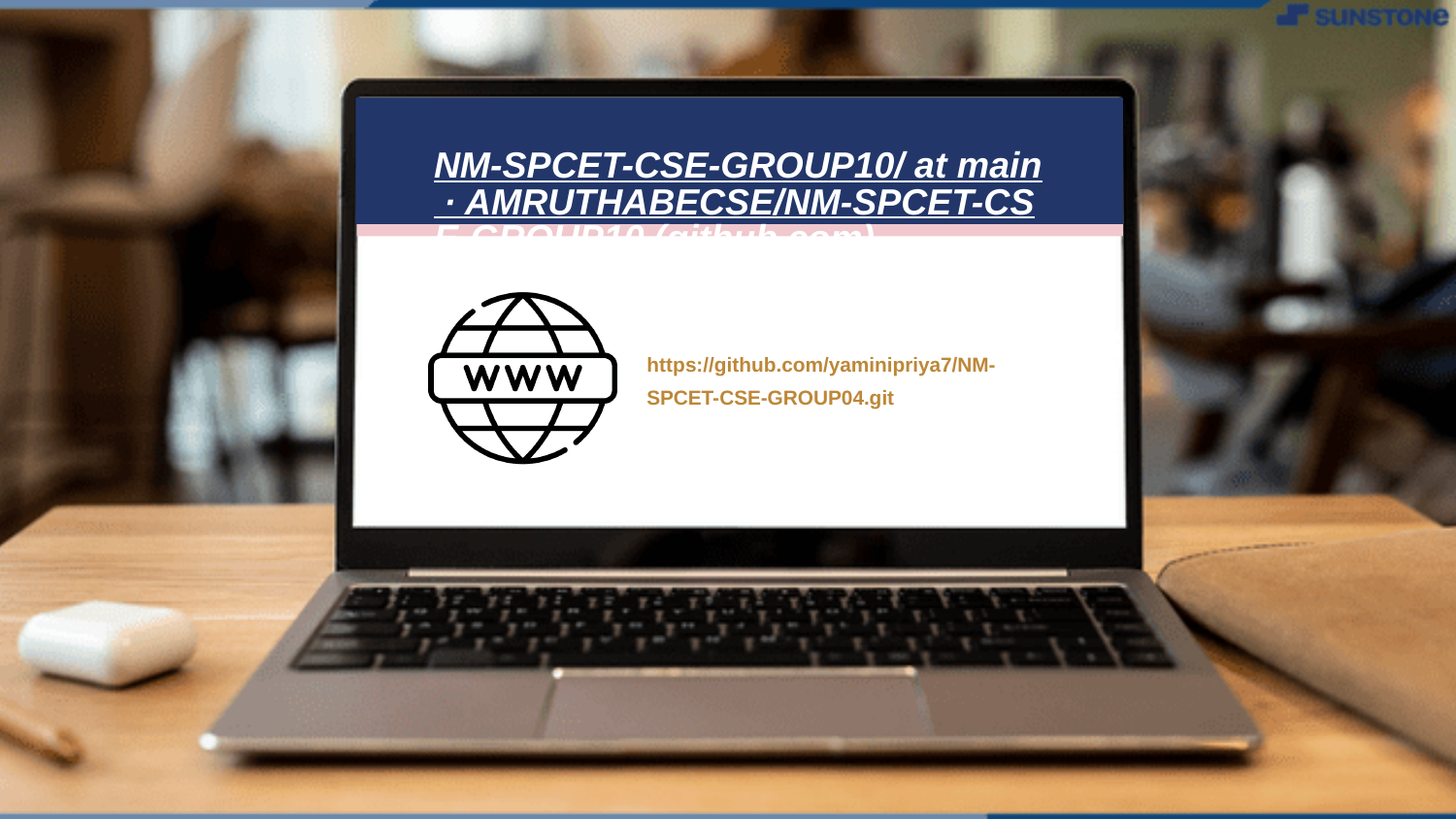

NM-SPCET-CSE-GROUP10/ at main · AMRUTHABECSE/NM-SPCET-CSE-GROUP10 (github.com)
https://github.com/yaminipriya7/NM-SPCET-CSE-GROUP04.git